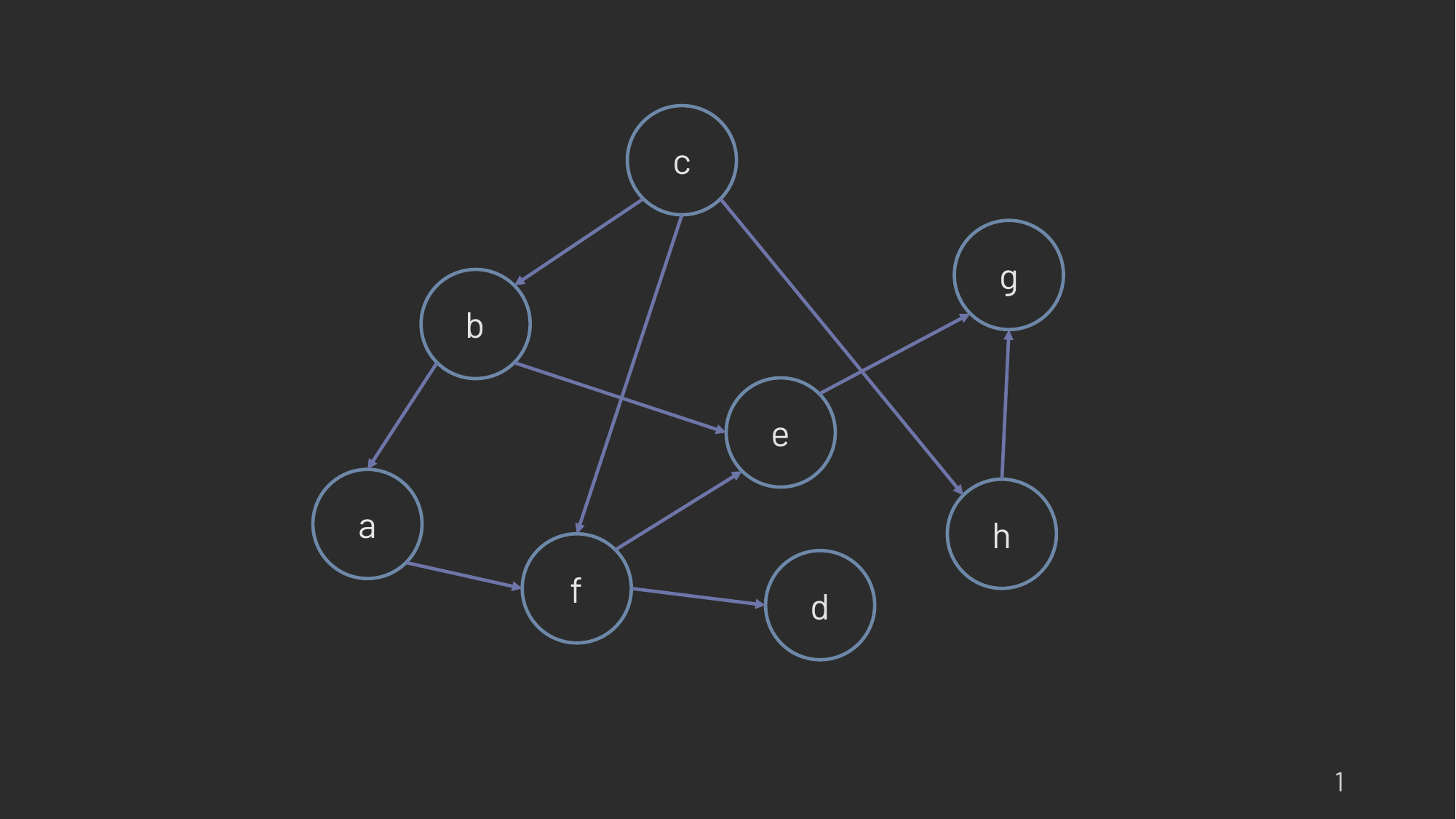

c
g
b
e
a
h
f
d
1